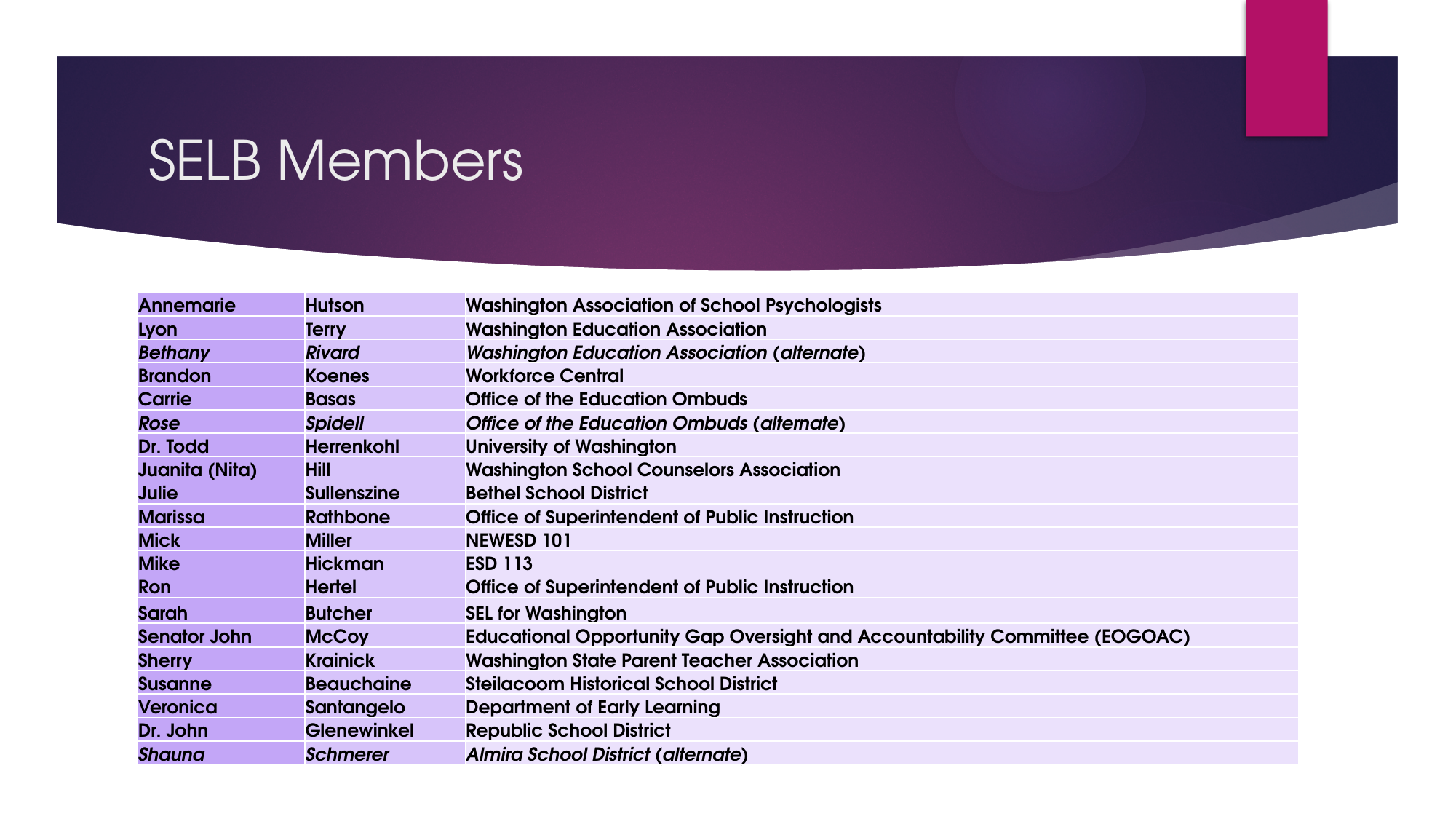

# SELB Members
| Annemarie | Hutson | Washington Association of School Psychologists |
| --- | --- | --- |
| Lyon | Terry | Washington Education Association |
| Bethany | Rivard | Washington Education Association (alternate) |
| Brandon | Koenes | Workforce Central |
| Carrie | Basas | Office of the Education Ombuds |
| Rose | Spidell | Office of the Education Ombuds (alternate) |
| Dr. Todd | Herrenkohl | University of Washington |
| Juanita (Nita) | Hill | Washington School Counselors Association |
| Julie | Sullenszine | Bethel School District |
| Marissa | Rathbone | Office of Superintendent of Public Instruction |
| Mick | Miller | NEWESD 101 |
| Mike | Hickman | ESD 113 |
| Ron | Hertel | Office of Superintendent of Public Instruction |
| Sarah | Butcher | SEL for Washington |
| Senator John | McCoy | Educational Opportunity Gap Oversight and Accountability Committee (EOGOAC) |
| Sherry | Krainick | Washington State Parent Teacher Association |
| Susanne | Beauchaine | Steilacoom Historical School District |
| Veronica | Santangelo | Department of Early Learning |
| Dr. John | Glenewinkel | Republic School District |
| Shauna | Schmerer | Almira School District (alternate) |